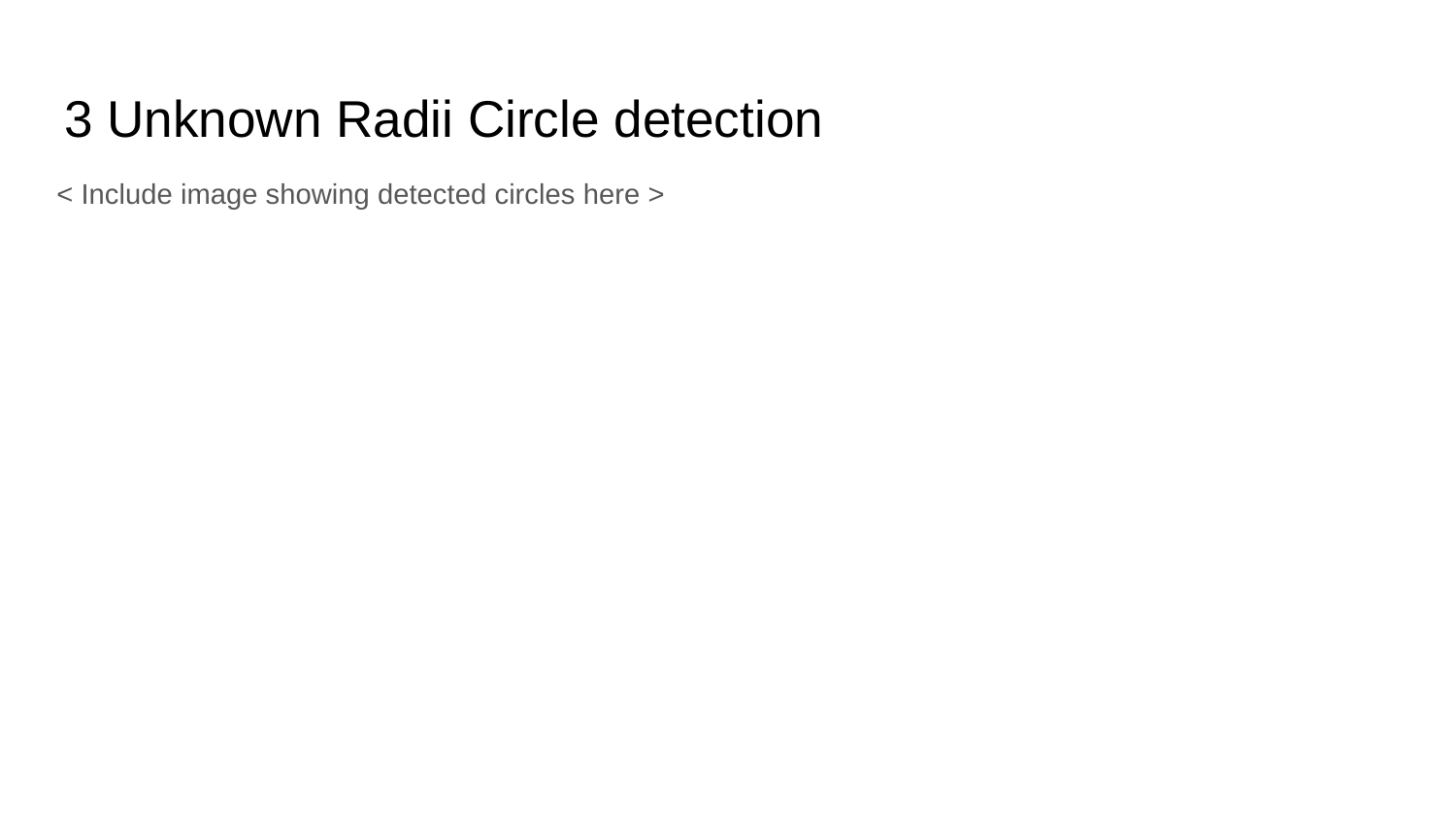

# 3 Unknown Radii Circle detection
< Include image showing detected circles here >